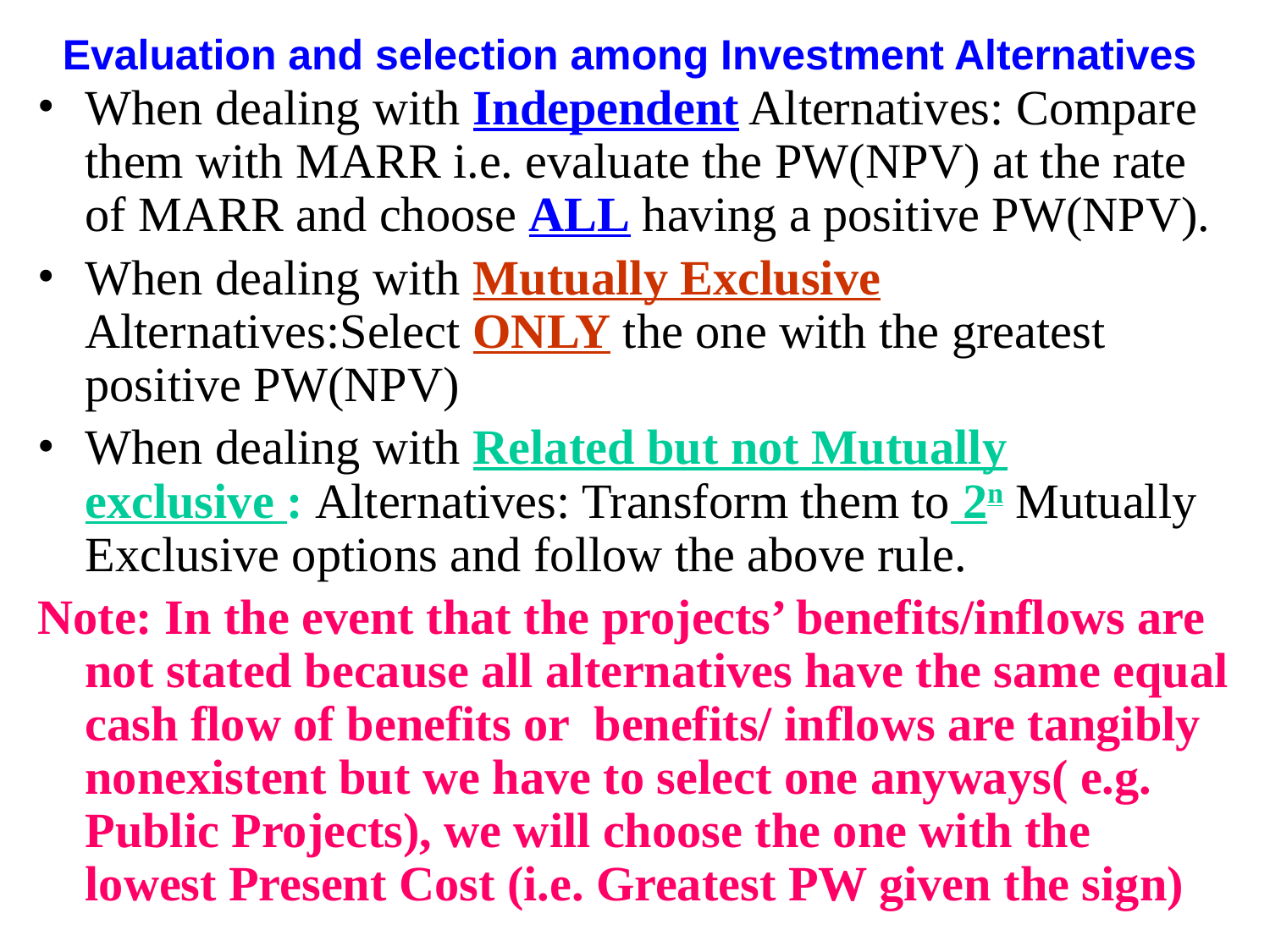

# Evaluation and selection among Investment Alternatives
When dealing with Independent Alternatives: Compare them with MARR i.e. evaluate the PW(NPV) at the rate of MARR and choose ALL having a positive PW(NPV).
When dealing with Mutually Exclusive Alternatives:Select ONLY the one with the greatest  positive PW(NPV)
When dealing with Related but not Mutually exclusive : Alternatives: Transform them to 2n Mutually Exclusive options and follow the above rule.
Note: In the event that the projects’ benefits/inflows are not stated because all alternatives have the same equal cash flow of benefits or  benefits/ inflows are tangibly nonexistent but we have to select one anyways( e.g. Public Projects), we will choose the one with the lowest Present Cost (i.e. Greatest PW given the sign)